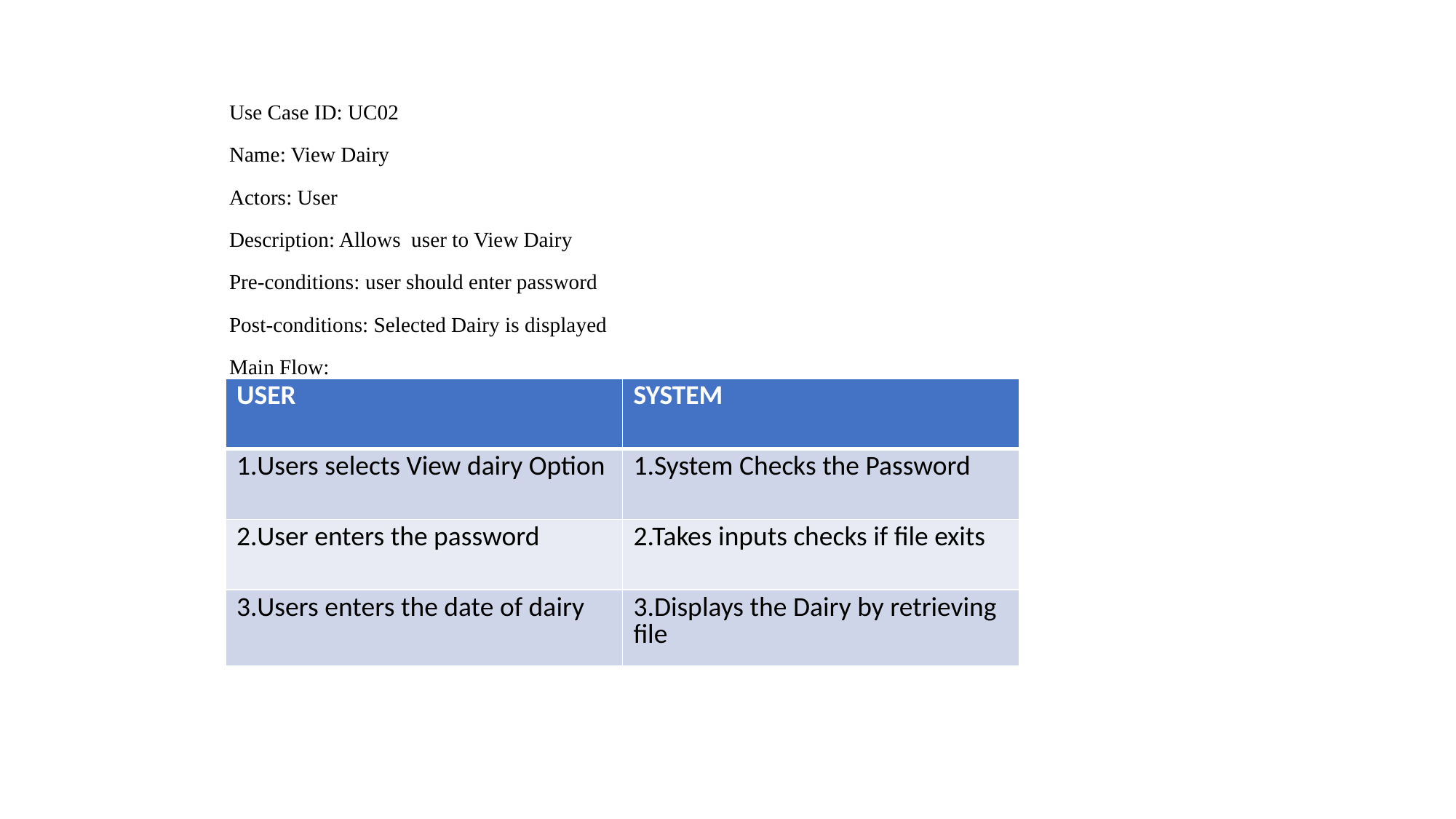

Use Case ID: UC02
Name: View Dairy
Actors: User
Description: Allows  user to View Dairy
Pre-conditions: user should enter password
Post-conditions: Selected Dairy is displayed
Main Flow:

| USER | SYSTEM |
| --- | --- |
| 1.Users selects View dairy Option | 1.System Checks the Password |
| 2.User enters the password | 2.Takes inputs checks if file exits |
| 3.Users enters the date of dairy | 3.Displays the Dairy by retrieving file |